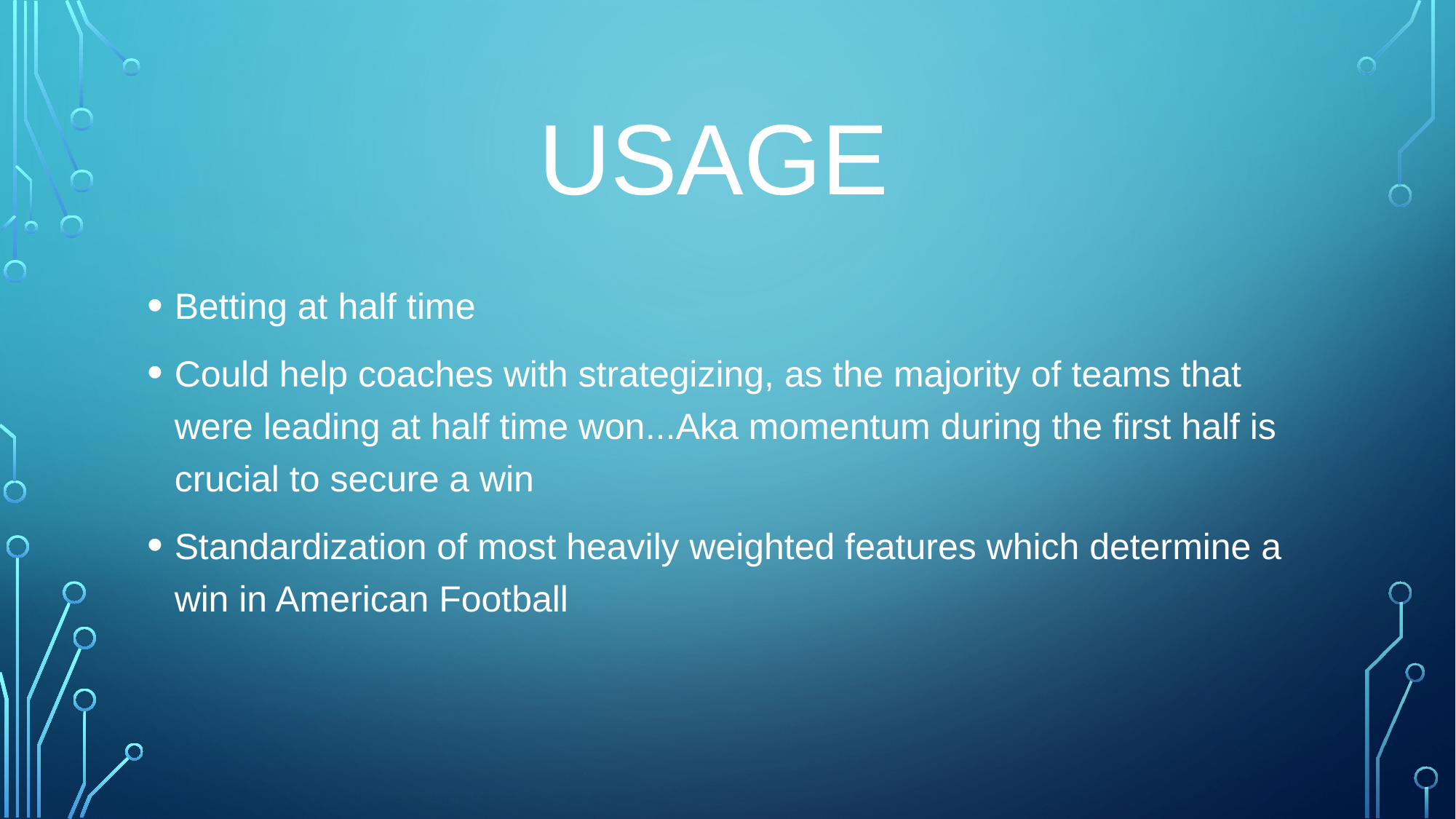

# Usage
Betting at half time
Could help coaches with strategizing, as the majority of teams that were leading at half time won...Aka momentum during the first half is crucial to secure a win
Standardization of most heavily weighted features which determine a win in American Football